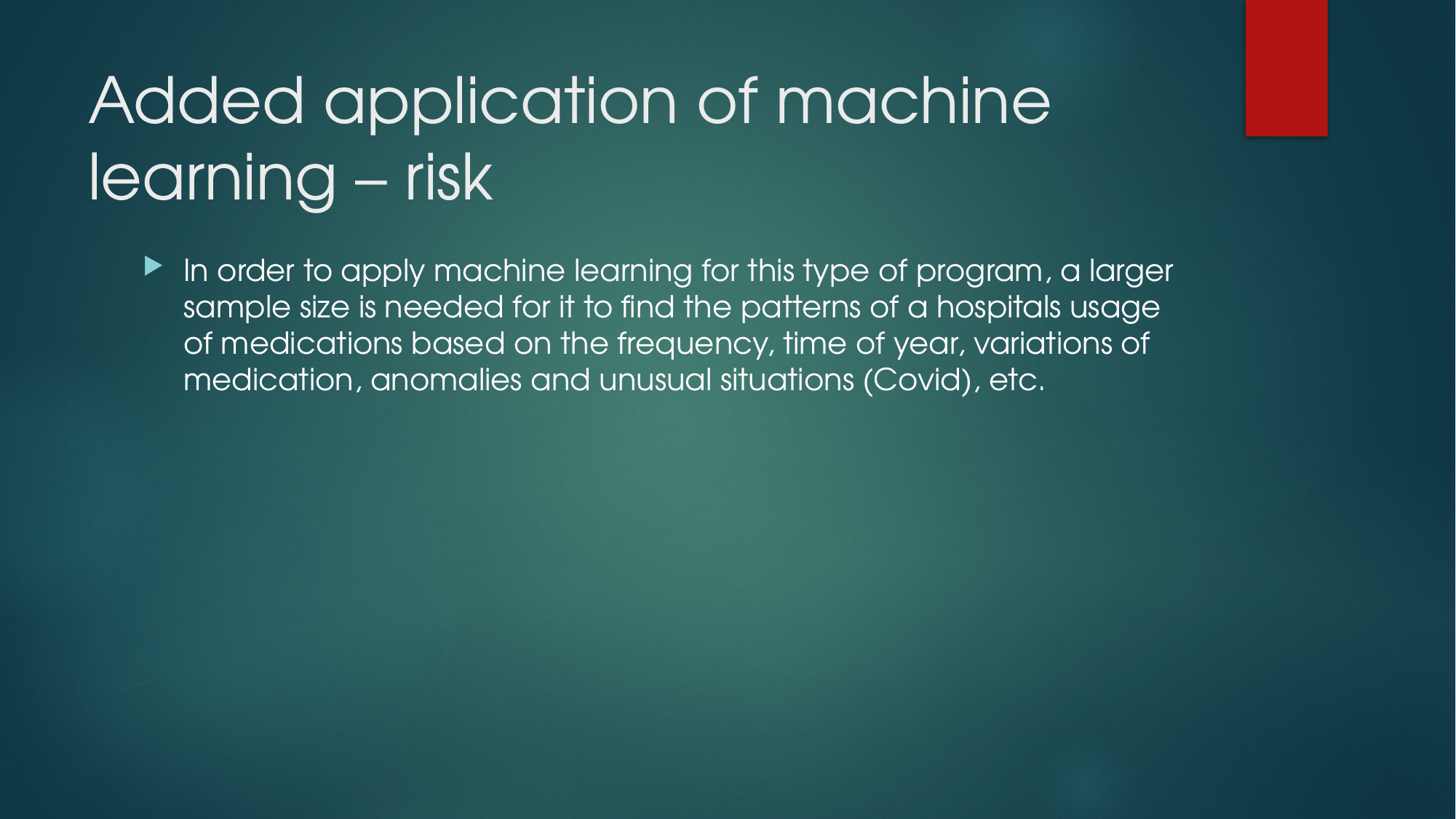

# Added application of machine learning – risk
In order to apply machine learning for this type of program, a larger sample size is needed for it to find the patterns of a hospitals usage of medications based on the frequency, time of year, variations of medication, anomalies and unusual situations (Covid), etc.